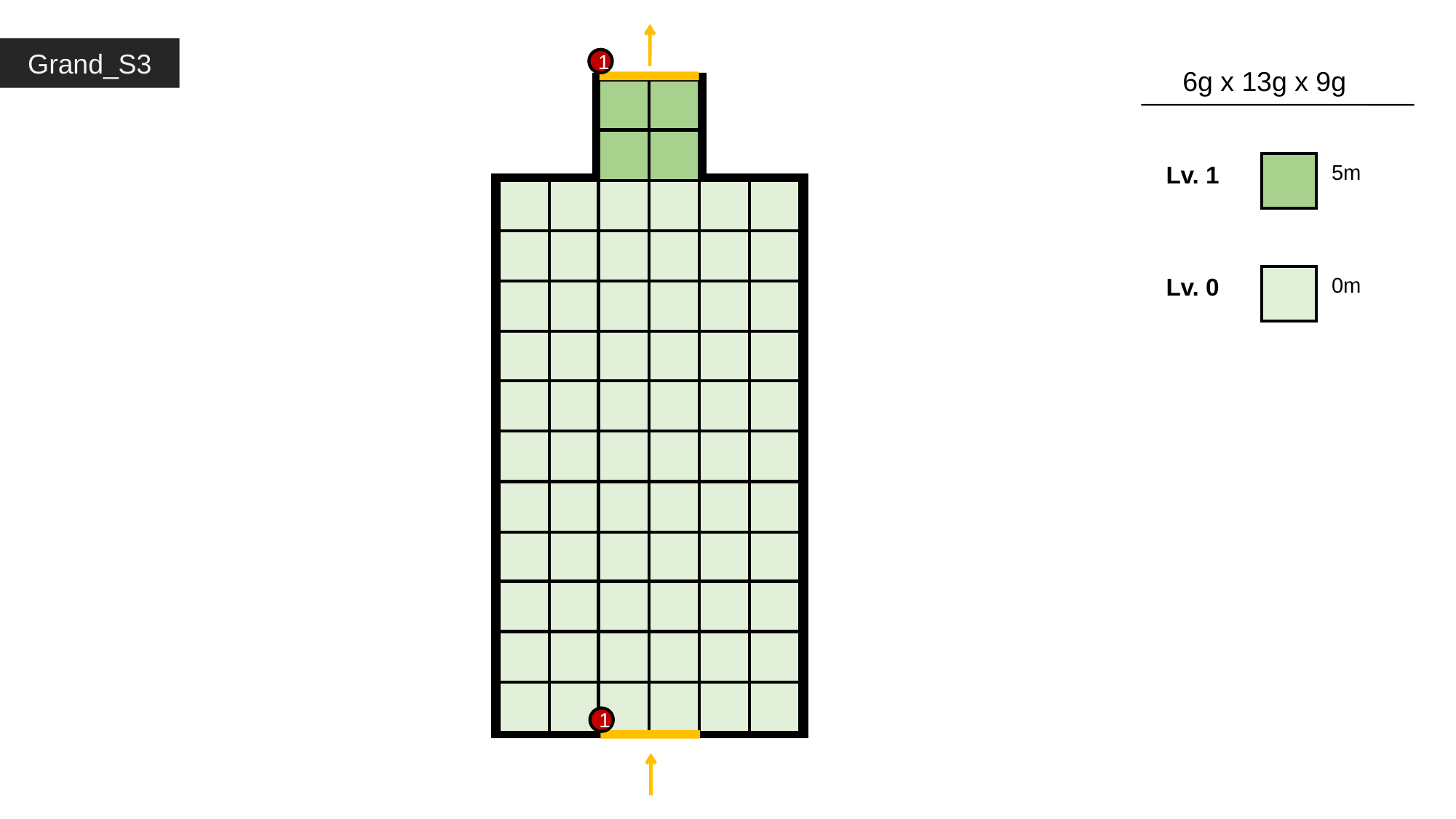

Grand_S3
1
6g x 13g x 9g

Lv. 1
5m

Lv. 0

0m

1